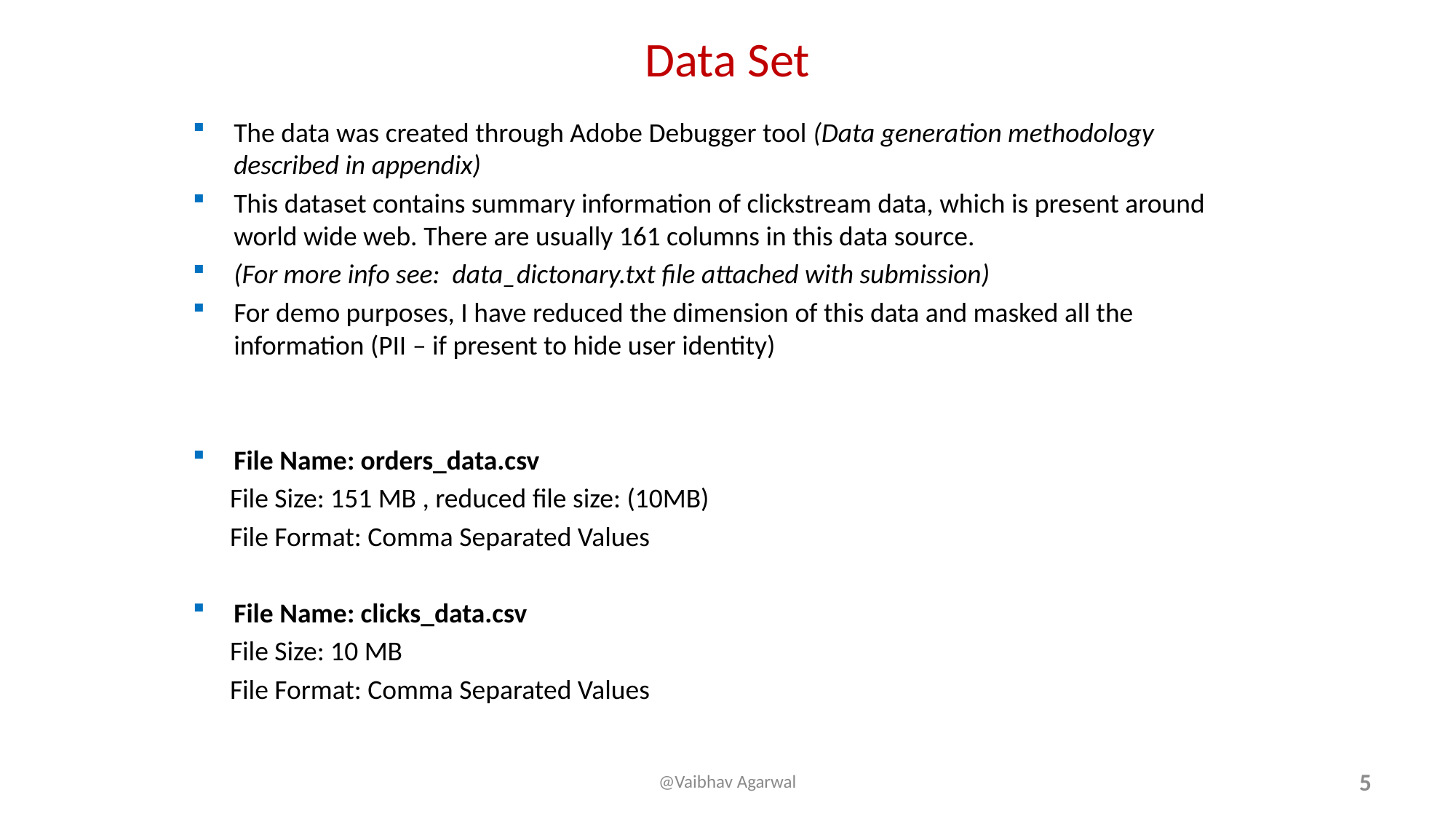

# Data Set
The data was created through Adobe Debugger tool (Data generation methodology described in appendix)
This dataset contains summary information of clickstream data, which is present around world wide web. There are usually 161 columns in this data source.
(For more info see:  data_dictonary.txt file attached with submission)
For demo purposes, I have reduced the dimension of this data and masked all the information (PII – if present to hide user identity)

File Name: orders_data.csv
      File Size: 151 MB , reduced file size: (10MB)
      File Format: Comma Separated Values

File Name: clicks_data.csv
      File Size: 10 MB
      File Format: Comma Separated Values

@Vaibhav Agarwal
5